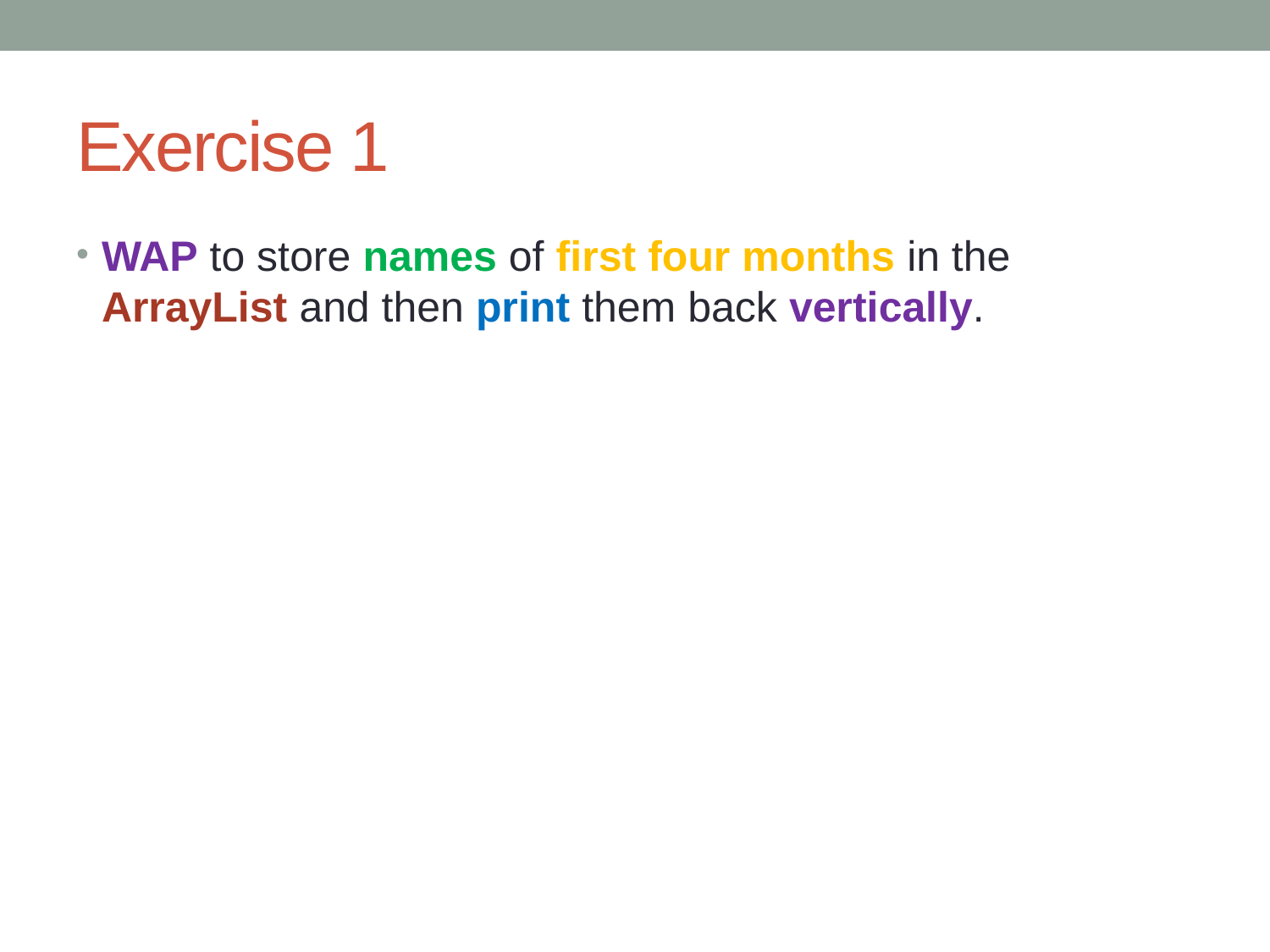

# Exercise 1
WAP to store names of first four months in the ArrayList and then print them back vertically.